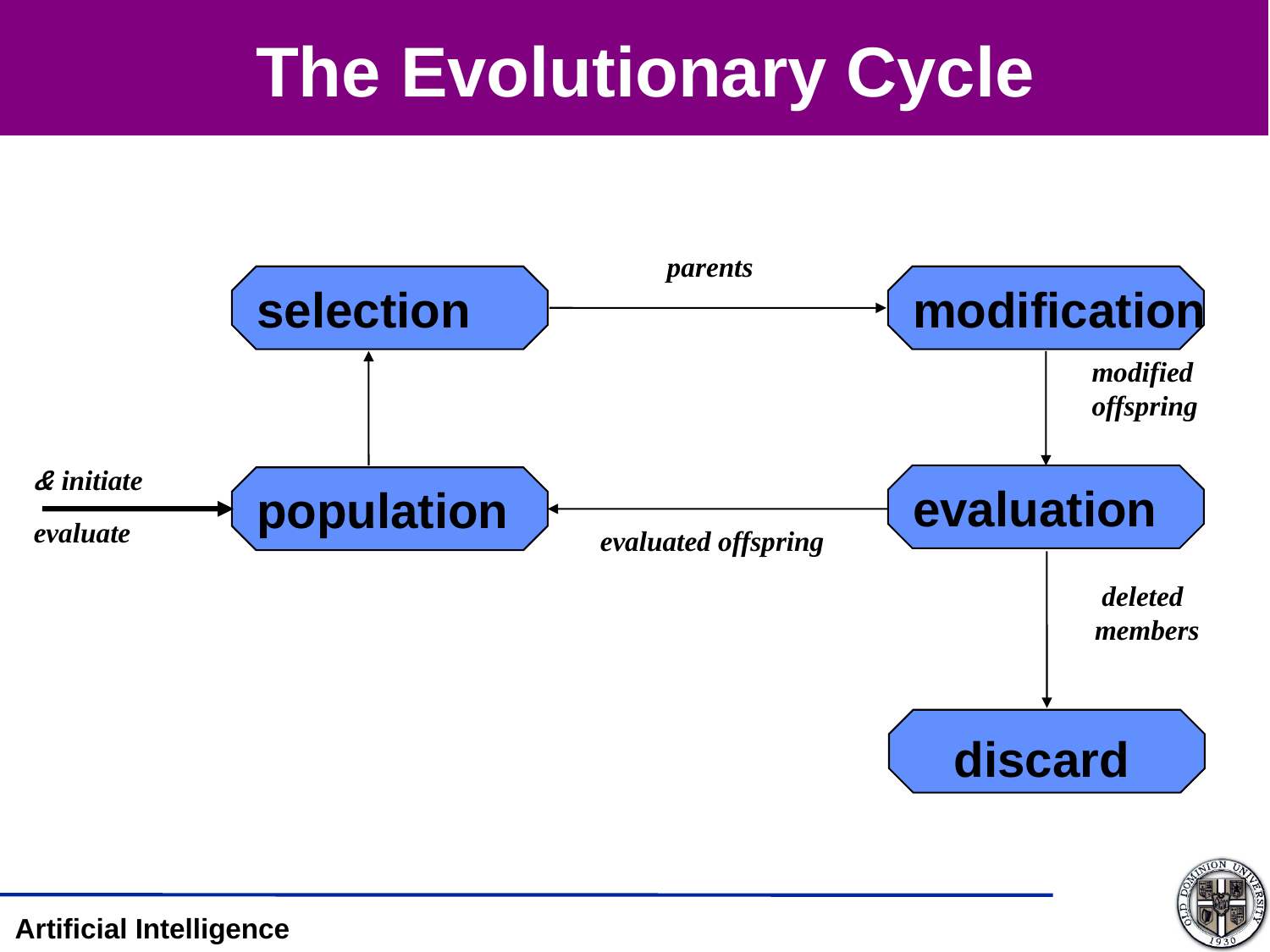

The Evolutionary Cycle
parents
selection
modification

modified
offspring

initiate &
evaluation
population
 evaluate

evaluated offspring

 deleted
members

discard